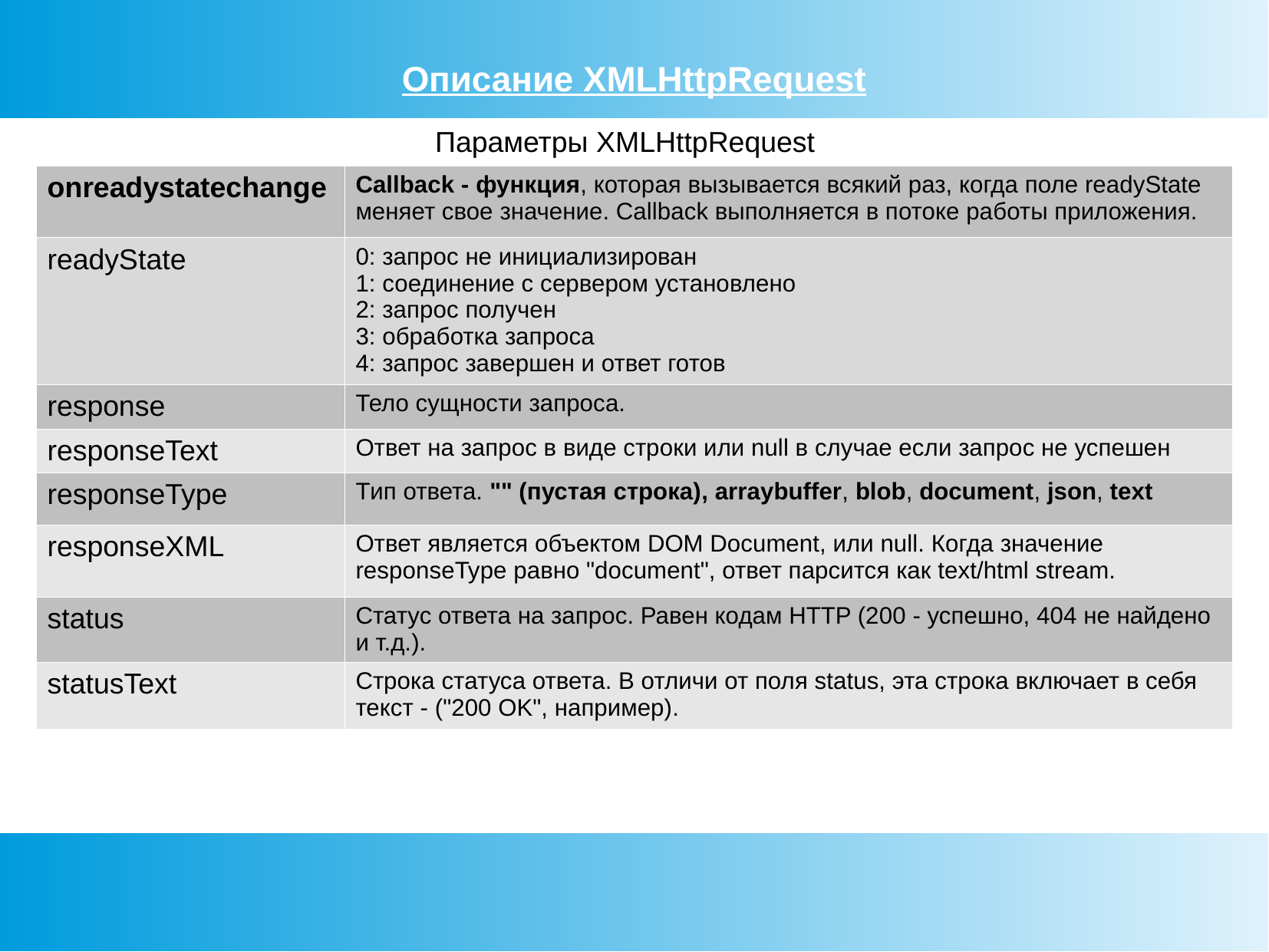

Описание XMLHttpRequest
Параметры XMLHttpRequest
| onreadystatechange | Callback - функция, которая вызывается всякий раз, когда поле readyState меняет свое значение. Callback выполняется в потоке работы приложения. |
| --- | --- |
| readyState | 0: запрос не инициализирован 1: соединение с сервером установлено 2: запрос получен 3: обработка запроса 4: запрос завершен и ответ готов |
| response | Тело сущности запроса. |
| responseText | Ответ на запрос в виде строки или null в случае если запрос не успешен |
| responseType | Тип ответа. "" (пустая строка), arraybuffer, blob, document, json, text |
| responseXML | Ответ является объектом DOM Document, или null. Когда значение responseType равно "document", ответ парсится как text/html stream. |
| status | Статус ответа на запрос. Равен кодам HTTP (200 - успешно, 404 не найдено и т.д.). |
| statusText | Строка статуса ответа. В отличи от поля status, эта строка включает в себя текст - ("200 OK", например). |